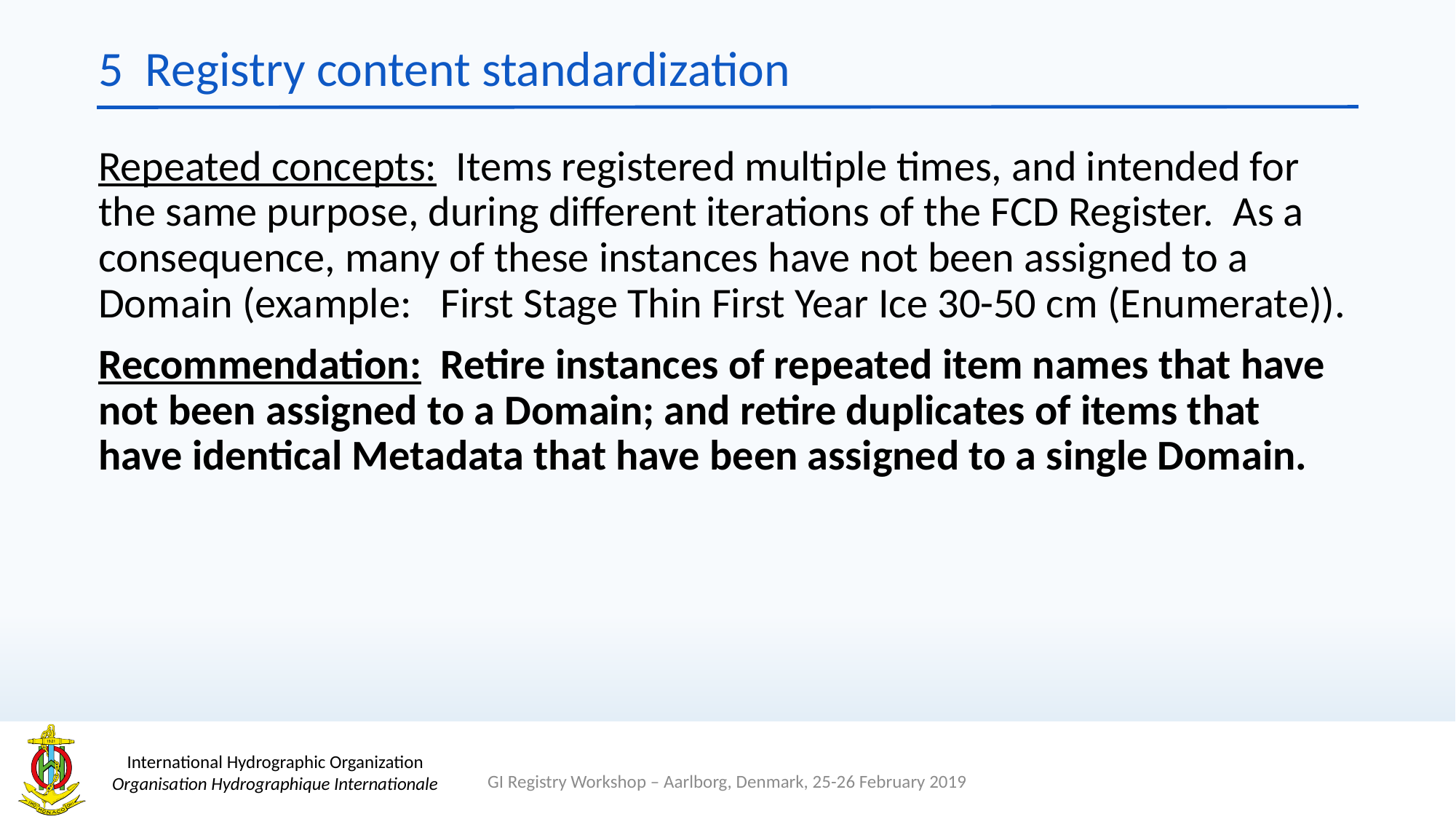

# 5  Registry content standardization
Repeated concepts:  Items registered multiple times, and intended for the same purpose, during different iterations of the FCD Register.  As a consequence, many of these instances have not been assigned to a Domain (example:   First Stage Thin First Year Ice 30-50 cm (Enumerate)).
Recommendation:  Retire instances of repeated item names that have not been assigned to a Domain; and retire duplicates of items that have identical Metadata that have been assigned to a single Domain.

GI Registry Workshop – Aarlborg, Denmark, 25-26 February 2019